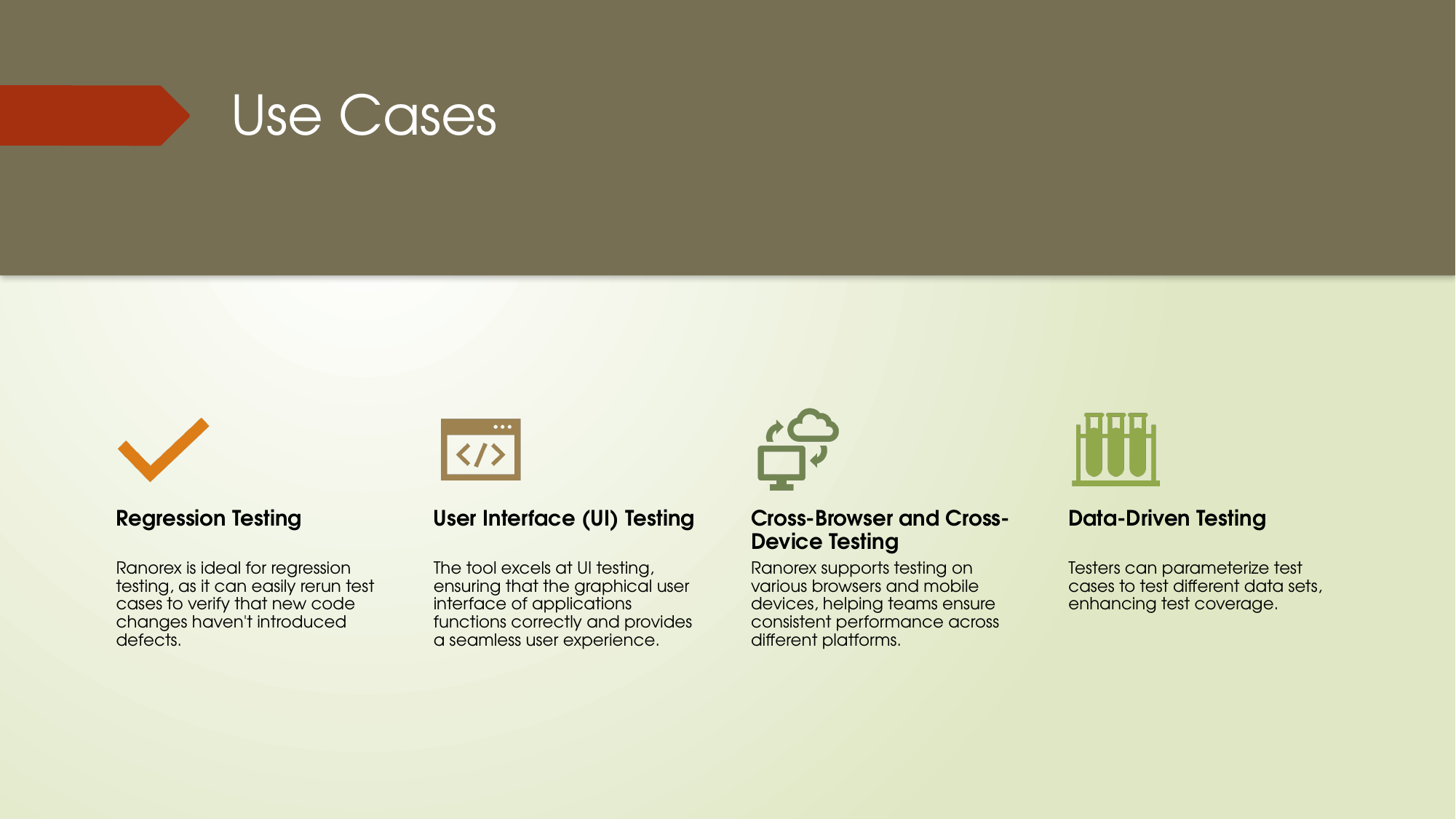

# Use Cases

Regression Testing
Ranorex is ideal for regression testing, as it can easily rerun test cases to verify that new code changes haven't introduced defects.
User Interface (UI) Testing
The tool excels at UI testing, ensuring that the graphical user interface of applications functions correctly and provides a seamless user experience.
Cross-Browser and Cross-Device Testing
Ranorex supports testing on various browsers and mobile devices, helping teams ensure consistent performance across different platforms.
Data-Driven Testing
Testers can parameterize test cases to test different data sets, enhancing test coverage.